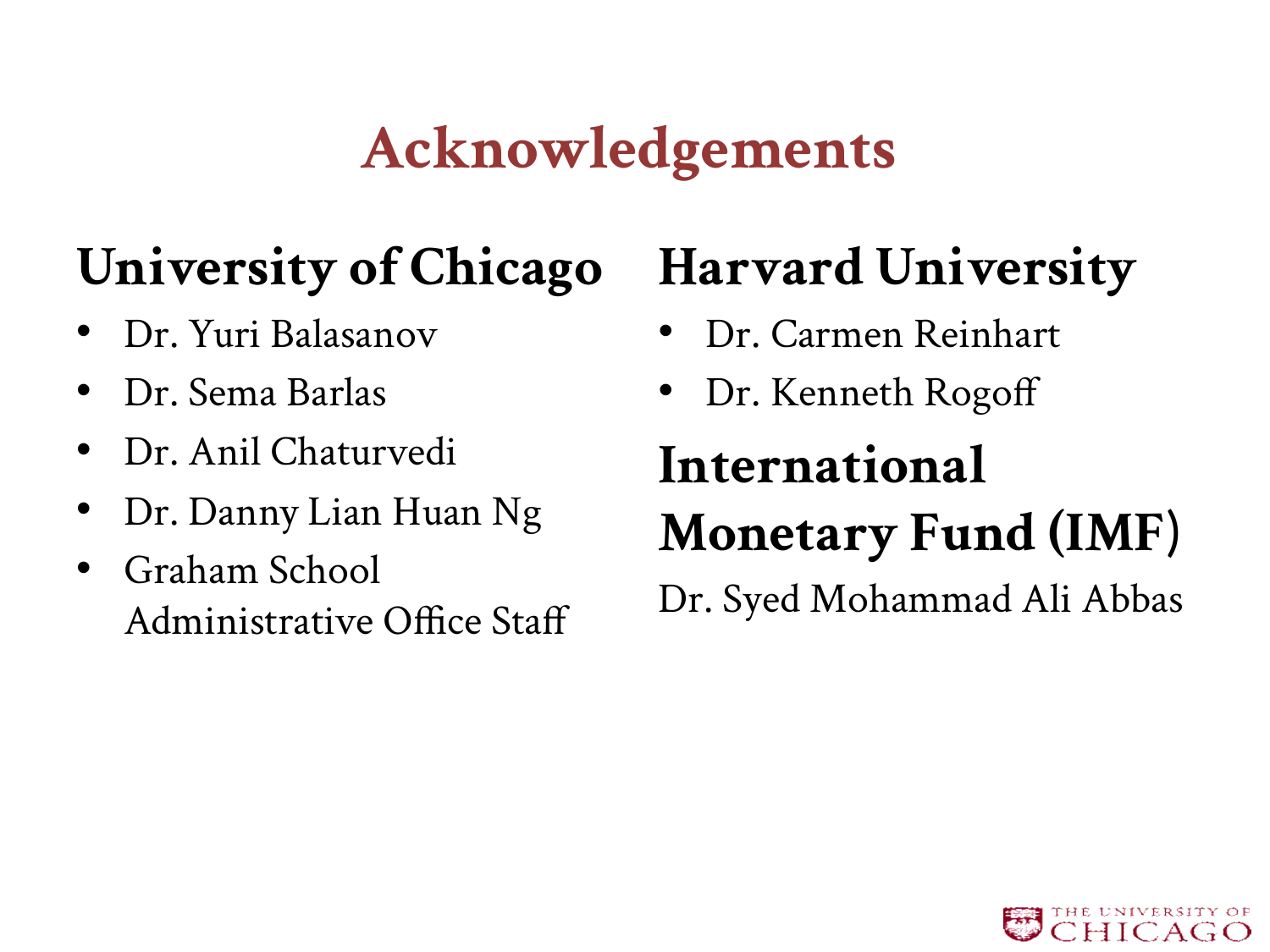

# Acknowledgements
University of Chicago
Dr. Yuri Balasanov
Dr. Sema Barlas
Dr. Anil Chaturvedi
Dr. Danny Lian Huan Ng
Graham School Administrative Office Staff
Harvard University
Dr. Carmen Reinhart
Dr. Kenneth Rogoff
International Monetary Fund (IMF)
Dr. Syed Mohammad Ali Abbas